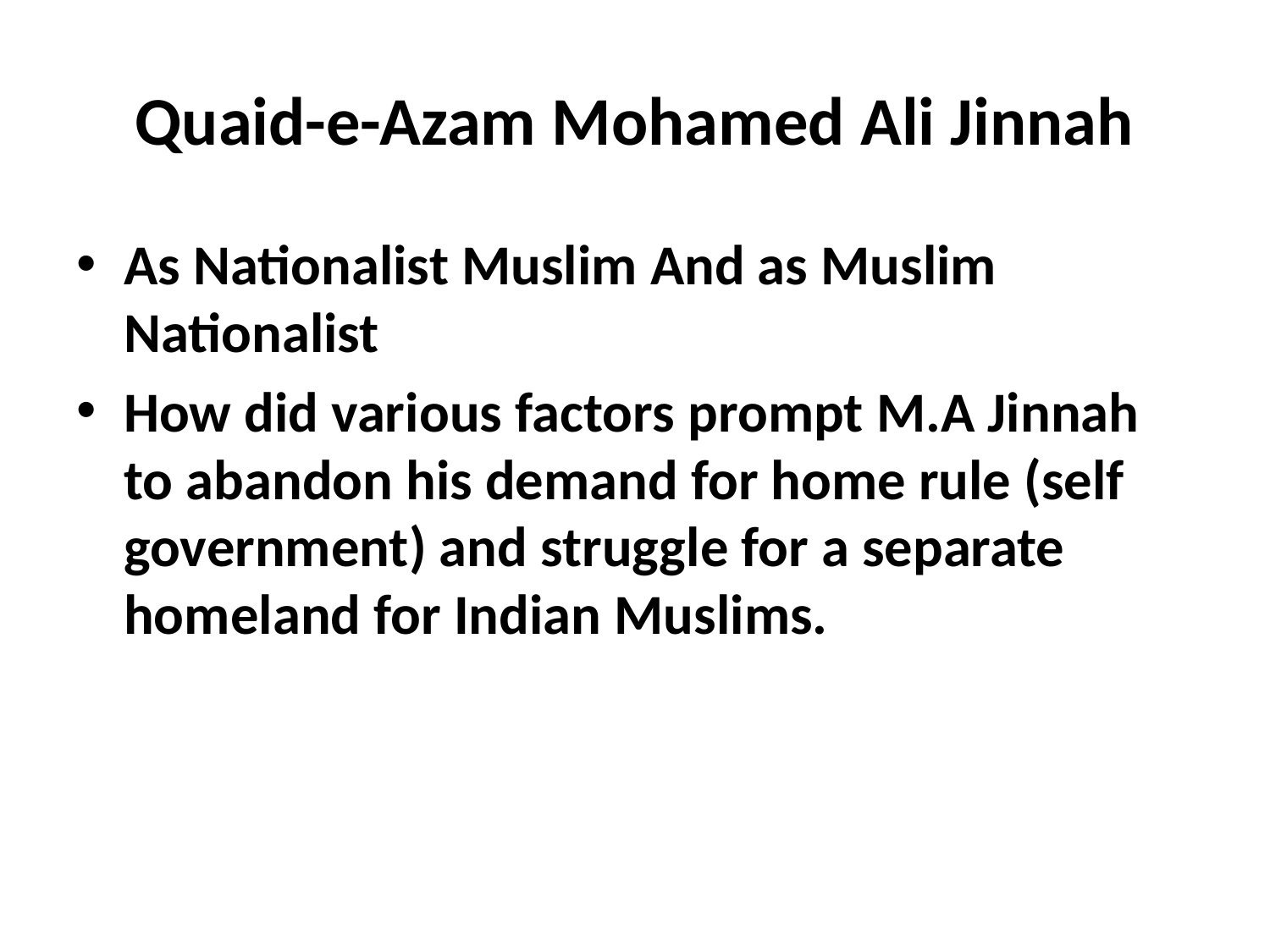

# Quaid-e-Azam Mohamed Ali Jinnah
As Nationalist Muslim And as Muslim Nationalist
How did various factors prompt M.A Jinnah to abandon his demand for home rule (self government) and struggle for a separate homeland for Indian Muslims.